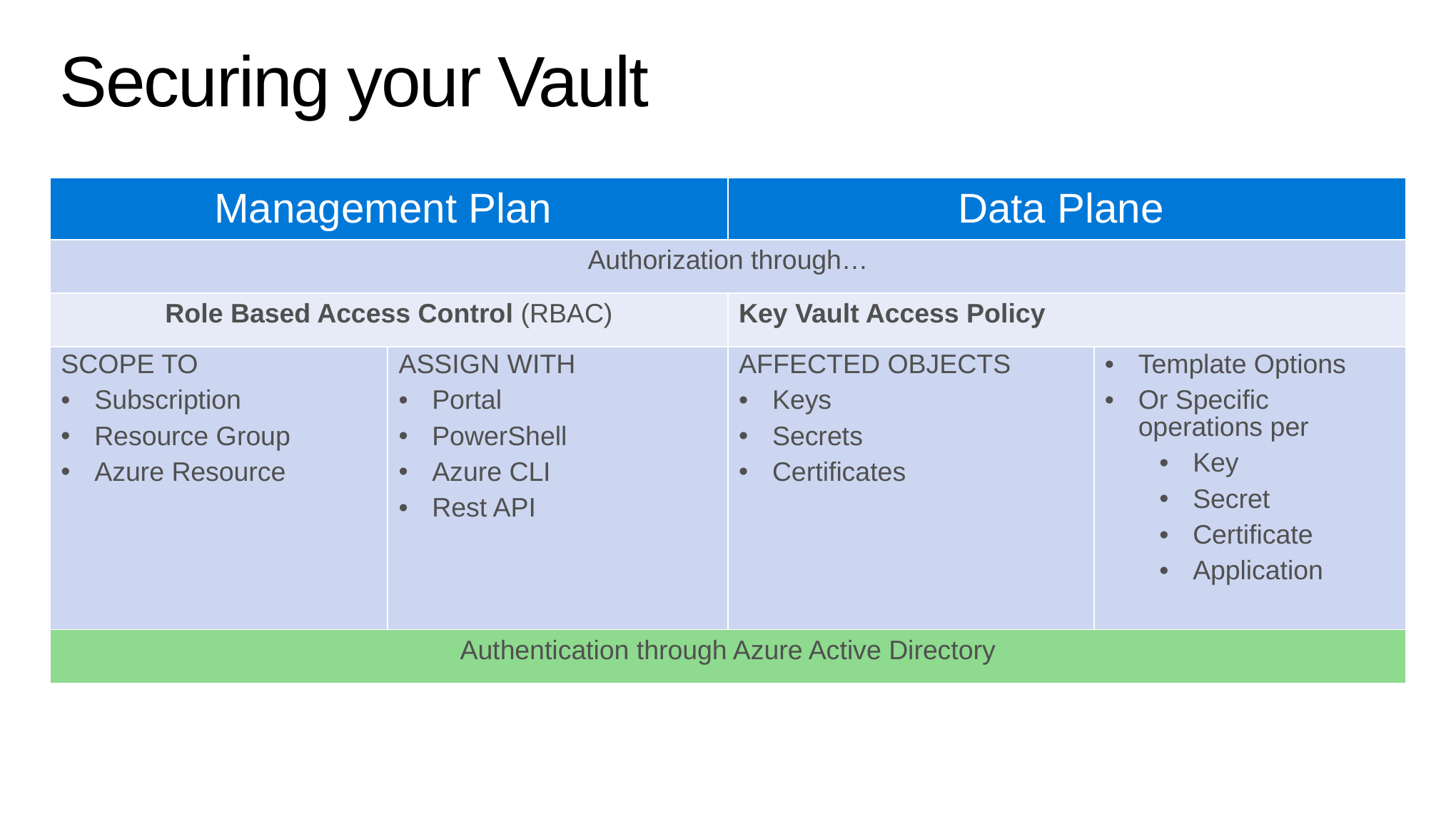

# Securing your Vault
| Management Plan |  | Data Plane |  |
| --- | --- | --- | --- |
| Authorization through… |  |  |  |
| Role Based Access Control (RBAC) |  | Key Vault Access Policy |  |
| SCOPE TO Subscription Resource Group Azure Resource | ASSIGN WITH Portal PowerShell Azure CLI Rest API | AFFECTED OBJECTS Keys Secrets Certificates | Template Options Or Specific operations per Key Secret Certificate Application |
| Authentication through Azure Active Directory |  |  |  |